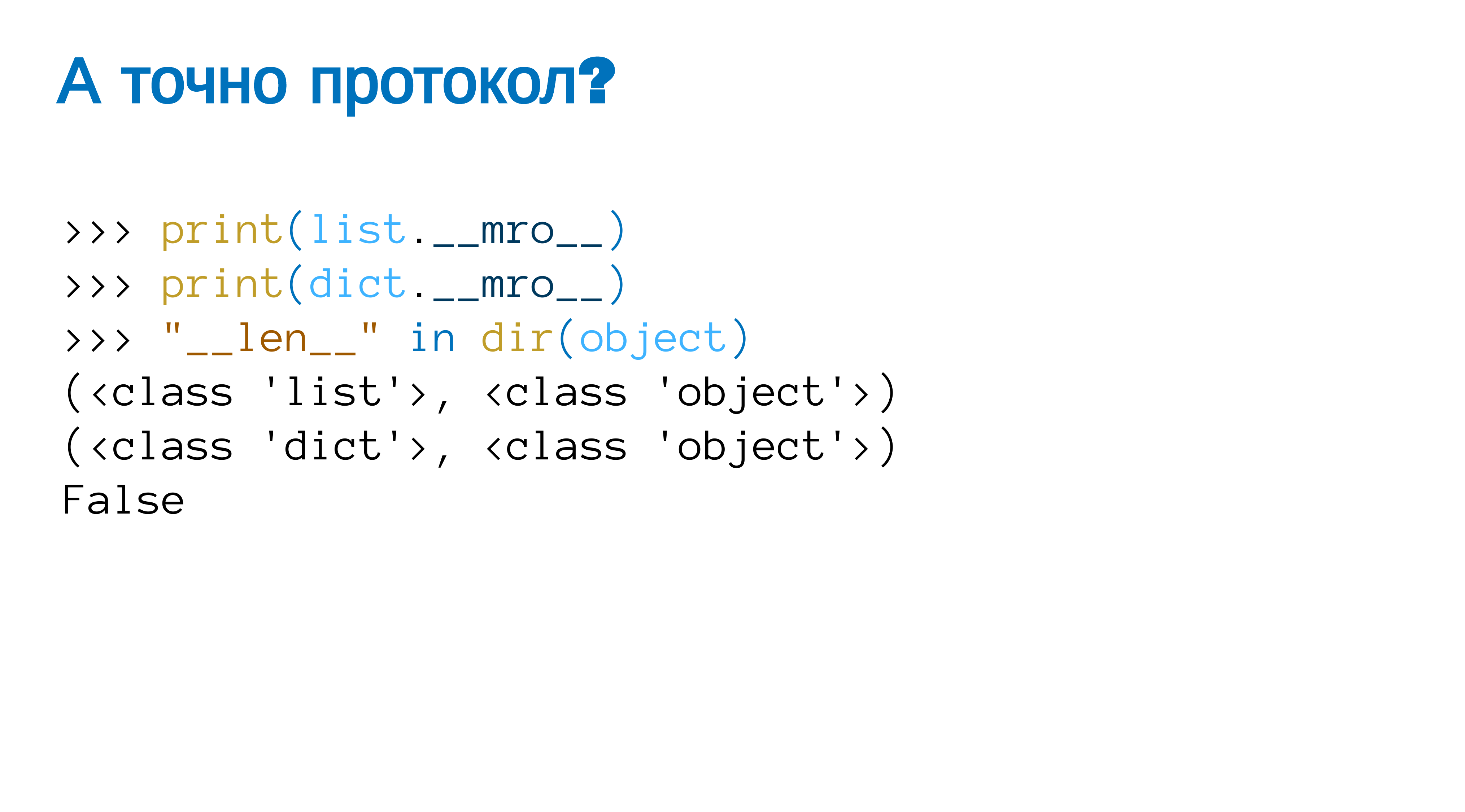

# А точно протокол?
>>> print(list.__mro__)
>>> print(dict.__mro__)
>>> "__len__" in dir(object)
(<class 'list'>, <class 'object'>)
(<class 'dict'>, <class 'object'>)
False
11